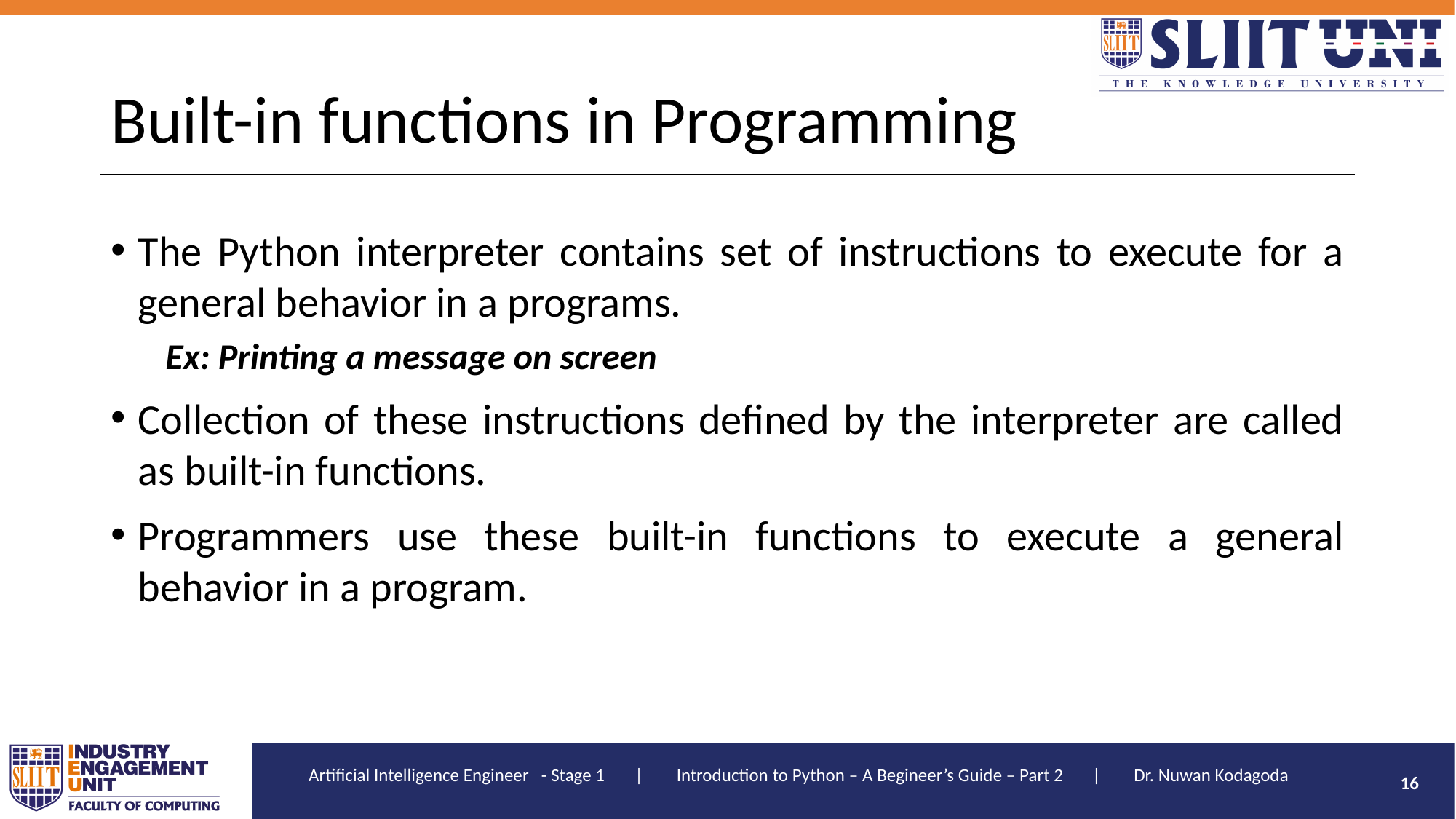

# Built-in functions in Programming
The Python interpreter contains set of instructions to execute for a general behavior in a programs.
Ex: Printing a message on screen
Collection of these instructions defined by the interpreter are called as built-in functions.
Programmers use these built-in functions to execute a general behavior in a program.
16